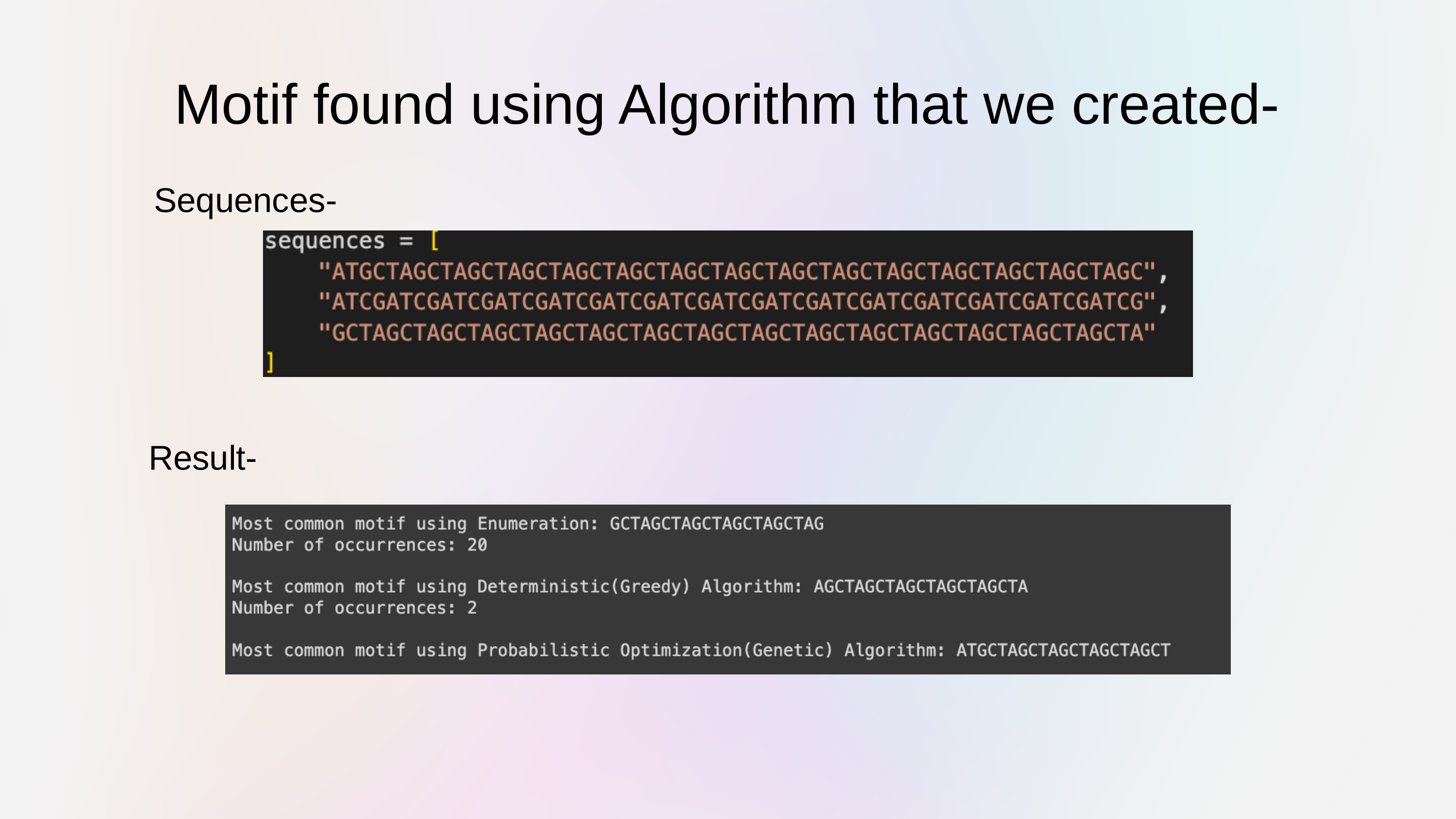

Motif found using Algorithm that we created-
Sequences-

Result-